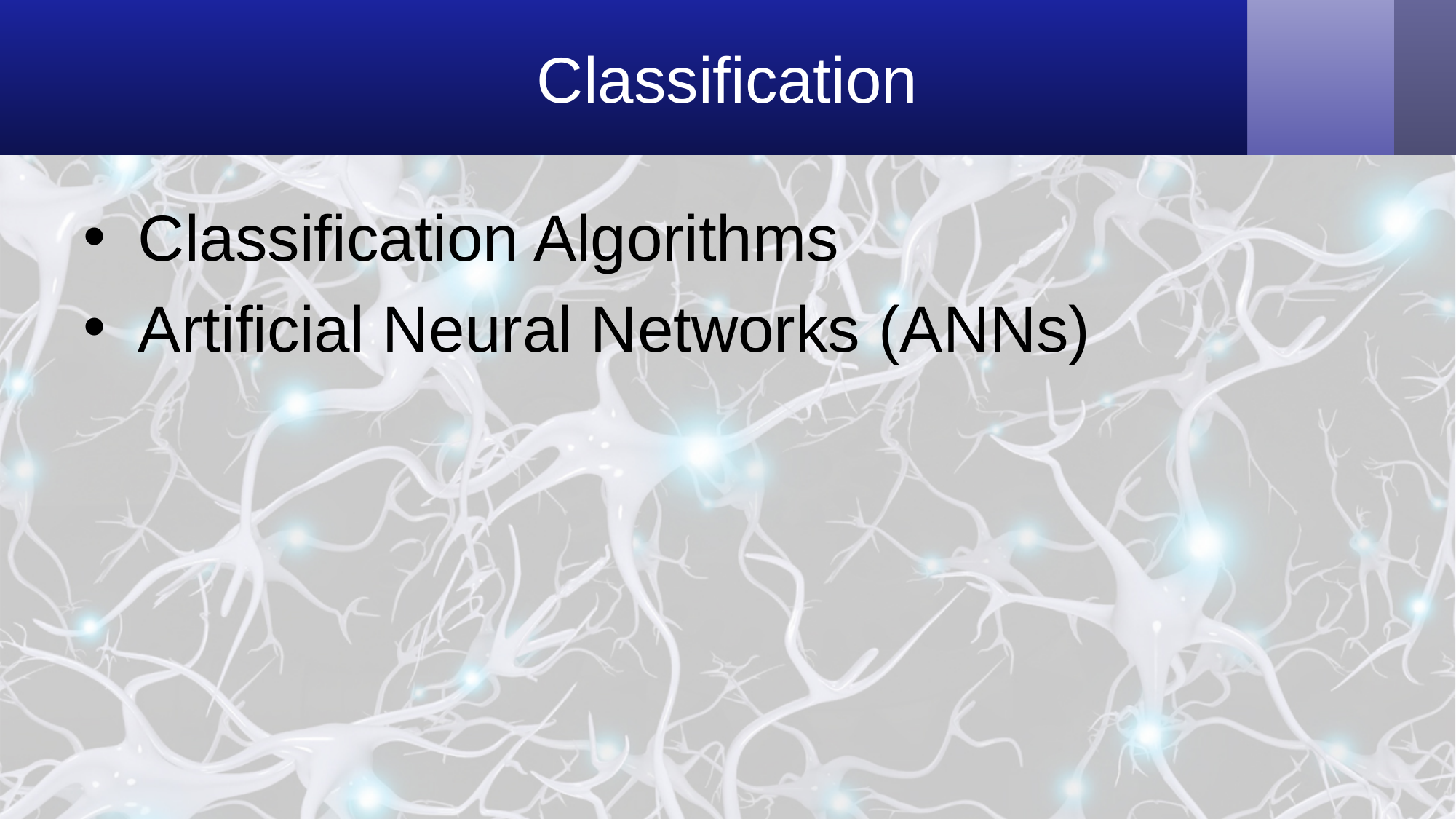

# Classification
Classification Algorithms
Artificial Neural Networks (ANNs)